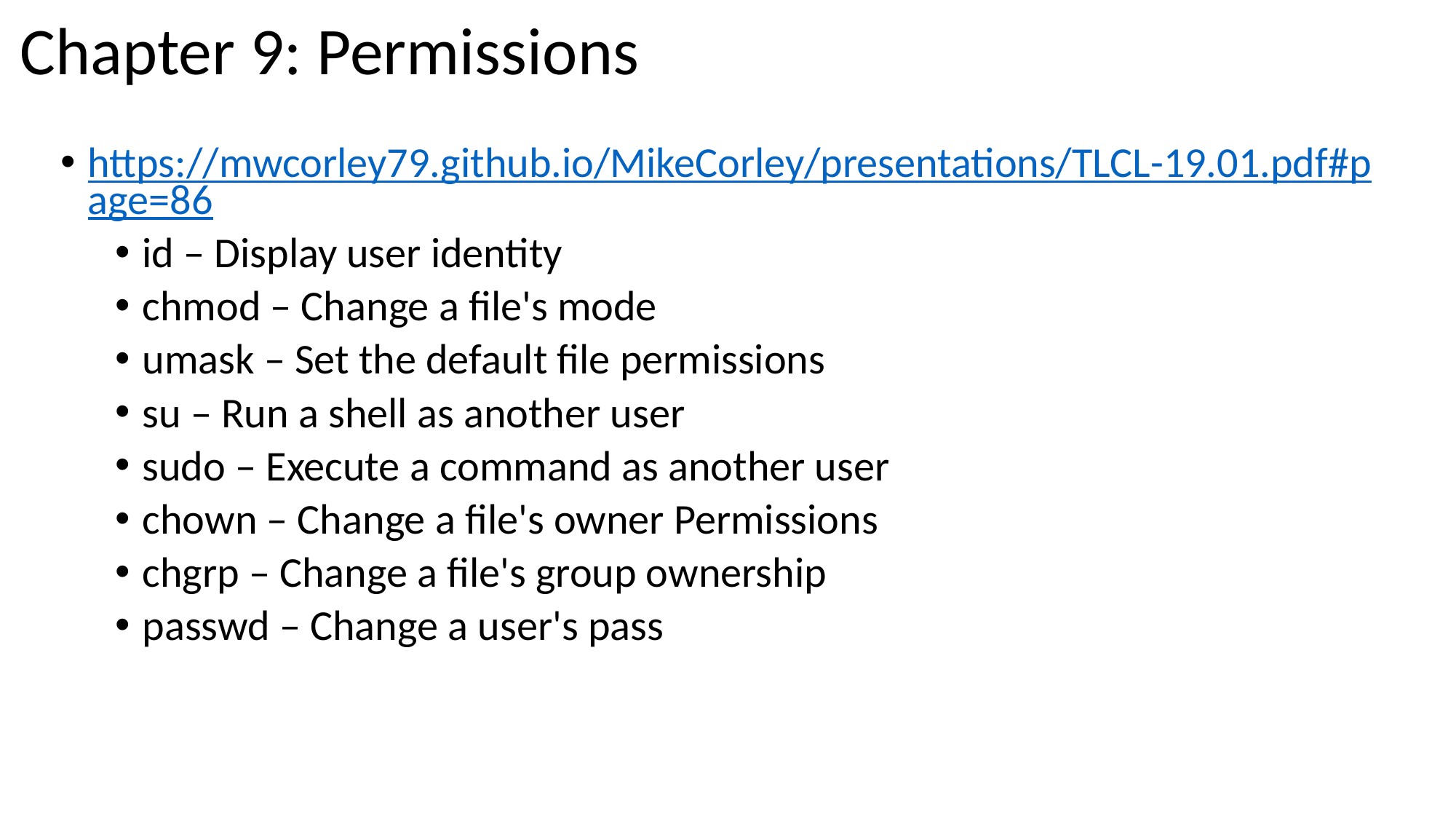

# Chapter 9: Permissions
https://mwcorley79.github.io/MikeCorley/presentations/TLCL-19.01.pdf#page=86
id – Display user identity
chmod – Change a file's mode
umask – Set the default file permissions
su – Run a shell as another user
sudo – Execute a command as another user
chown – Change a file's owner Permissions
chgrp – Change a file's group ownership
passwd – Change a user's pass